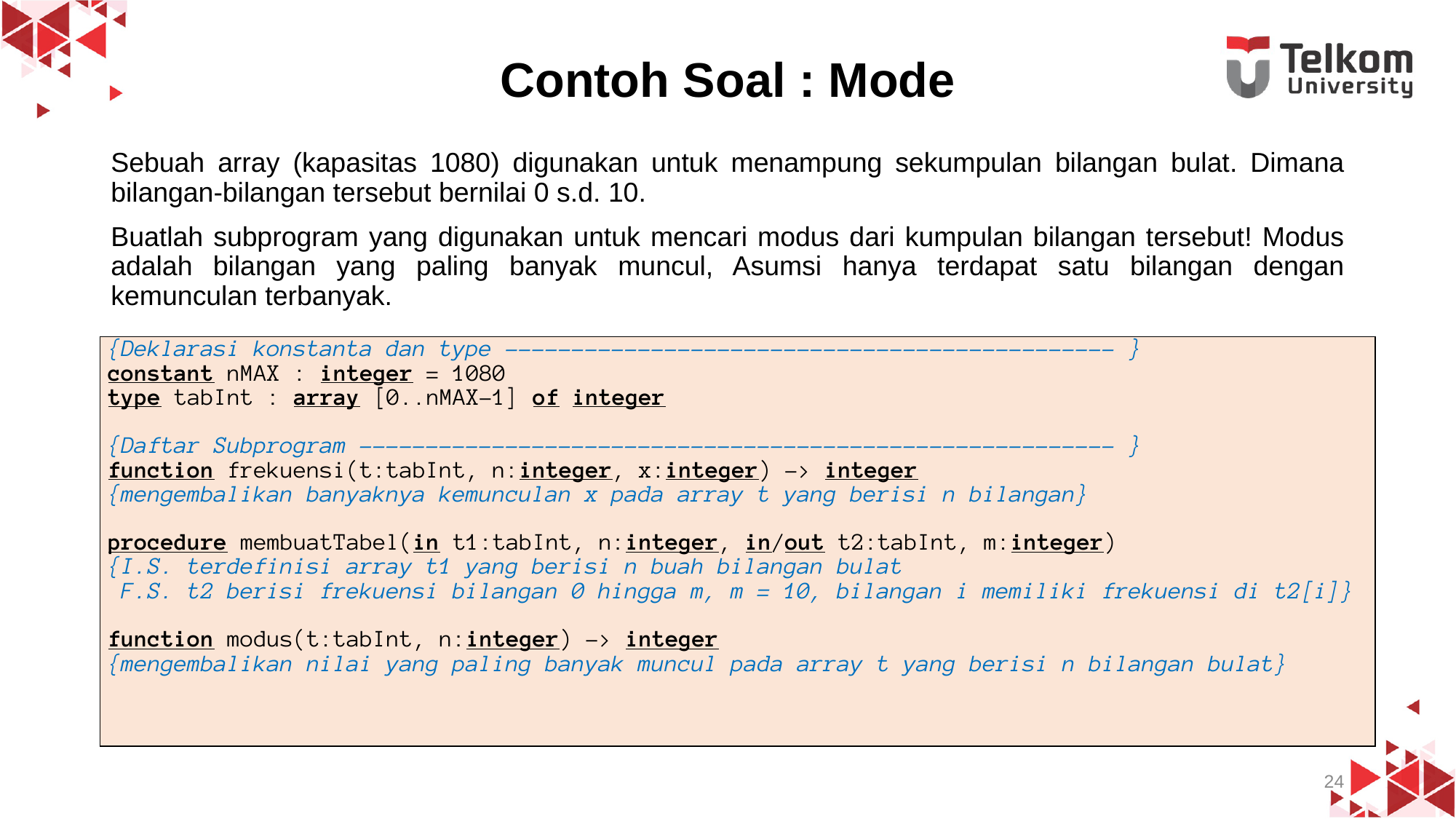

# Contoh Soal : Mode
Sebuah array (kapasitas 1080) digunakan untuk menampung sekumpulan bilangan bulat. Dimana bilangan-bilangan tersebut bernilai 0 s.d. 10.
Buatlah subprogram yang digunakan untuk mencari modus dari kumpulan bilangan tersebut! Modus adalah bilangan yang paling banyak muncul, Asumsi hanya terdapat satu bilangan dengan kemunculan terbanyak.

| {Deklarasi konstanta dan type ---------------------------------------------- } constant nMAX : integer = 1080 type tabInt : array [0..nMAX-1] of integer {Daftar Subprogram --------------------------------------------------------- } function frekuensi(t:tabInt, n:integer, x:integer) -> integer {mengembalikan banyaknya kemunculan x pada array t yang berisi n bilangan} procedure membuatTabel(in t1:tabInt, n:integer, in/out t2:tabInt, m:integer) {I.S. terdefinisi array t1 yang berisi n buah bilangan bulat F.S. t2 berisi frekuensi bilangan 0 hingga m, m = 10, bilangan i memiliki frekuensi di t2[i]} function modus(t:tabInt, n:integer) -> integer {mengembalikan nilai yang paling banyak muncul pada array t yang berisi n bilangan bulat} |
| --- |
24